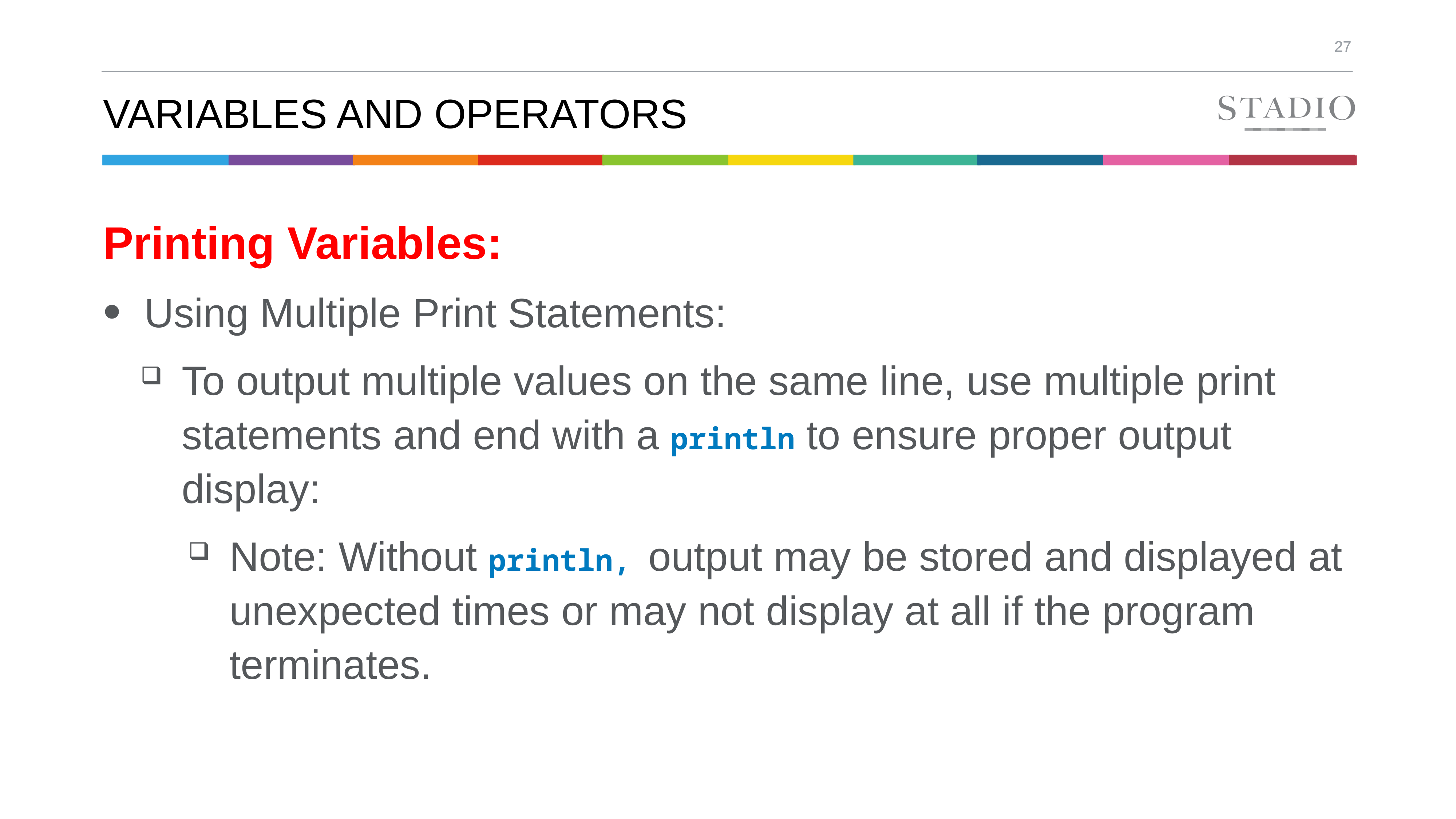

# Variables and Operators

Printing Variables:
Using Multiple Print Statements:
To output multiple values on the same line, use multiple print statements and end with a println to ensure proper output display:
Note: Without println, output may be stored and displayed at unexpected times or may not display at all if the program terminates.